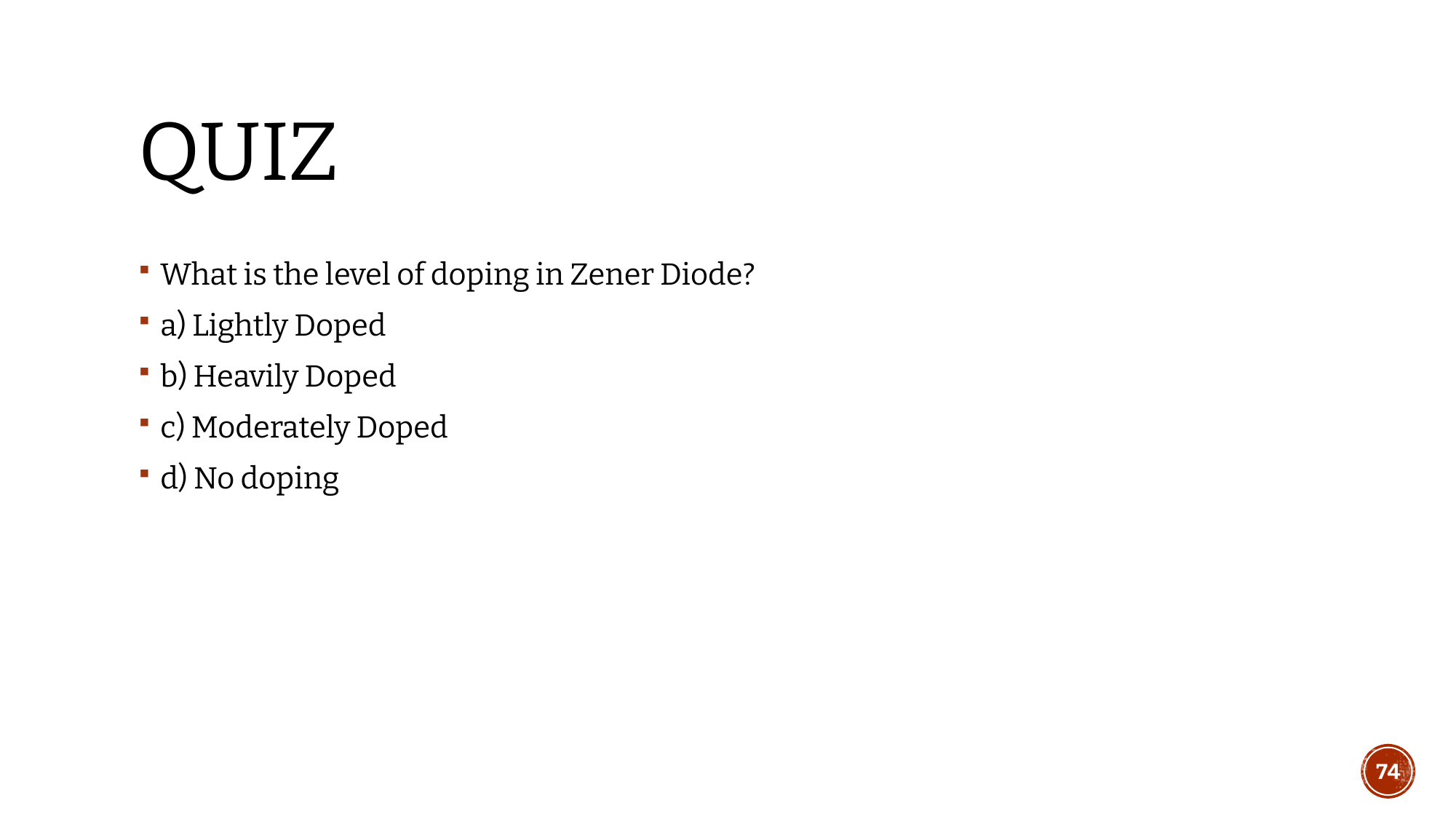

# quiz
What is the level of doping in Zener Diode?
a) Lightly Doped
b) Heavily Doped
c) Moderately Doped
d) No doping
74